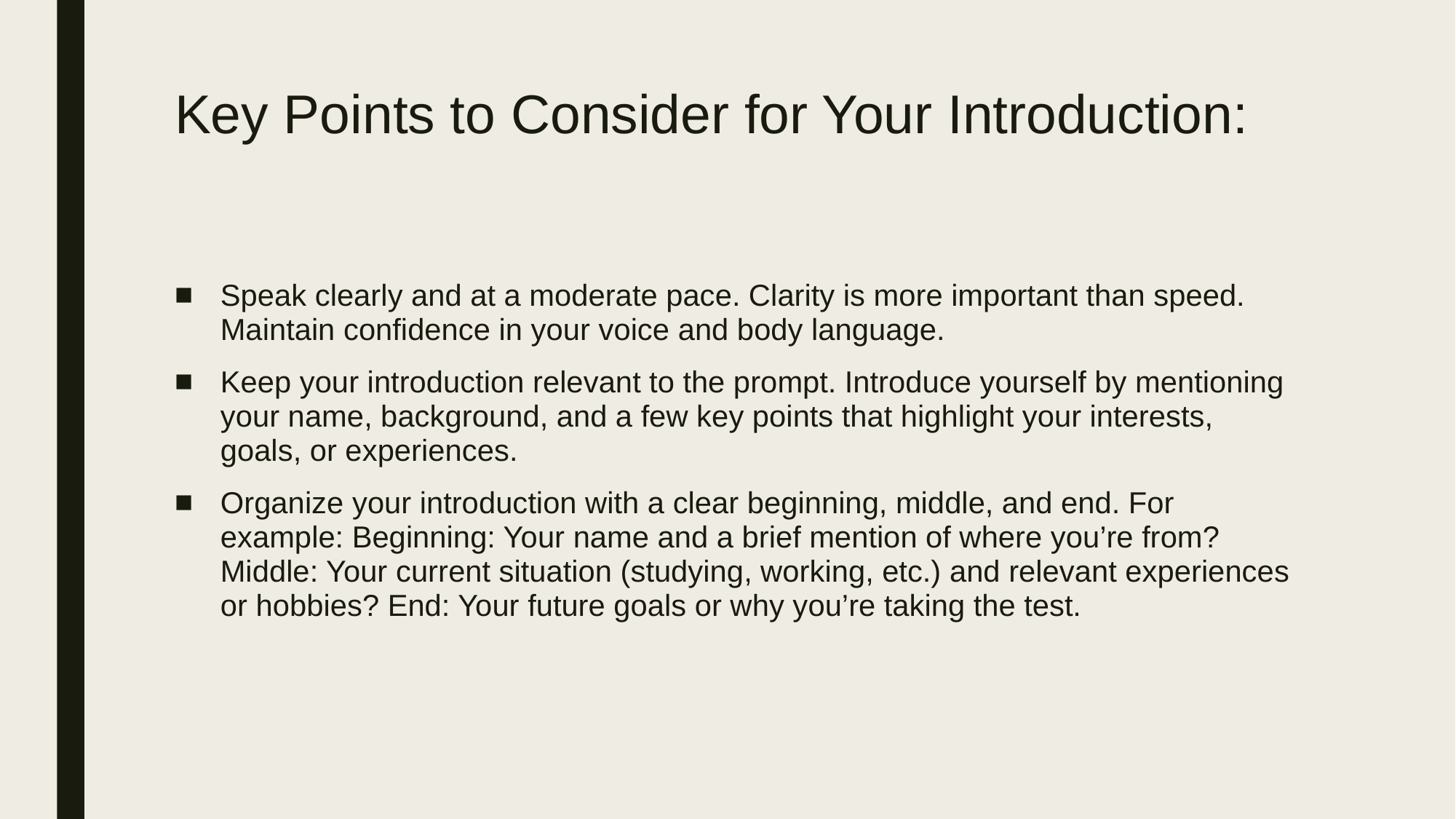

# Key Points to Consider for Your Introduction:
Speak clearly and at a moderate pace. Clarity is more important than speed. Maintain confidence in your voice and body language.
Keep your introduction relevant to the prompt. Introduce yourself by mentioning your name, background, and a few key points that highlight your interests, goals, or experiences.
Organize your introduction with a clear beginning, middle, and end. For example: Beginning: Your name and a brief mention of where you’re from?
Middle: Your current situation (studying, working, etc.) and relevant experiences or hobbies? End: Your future goals or why you’re taking the test.